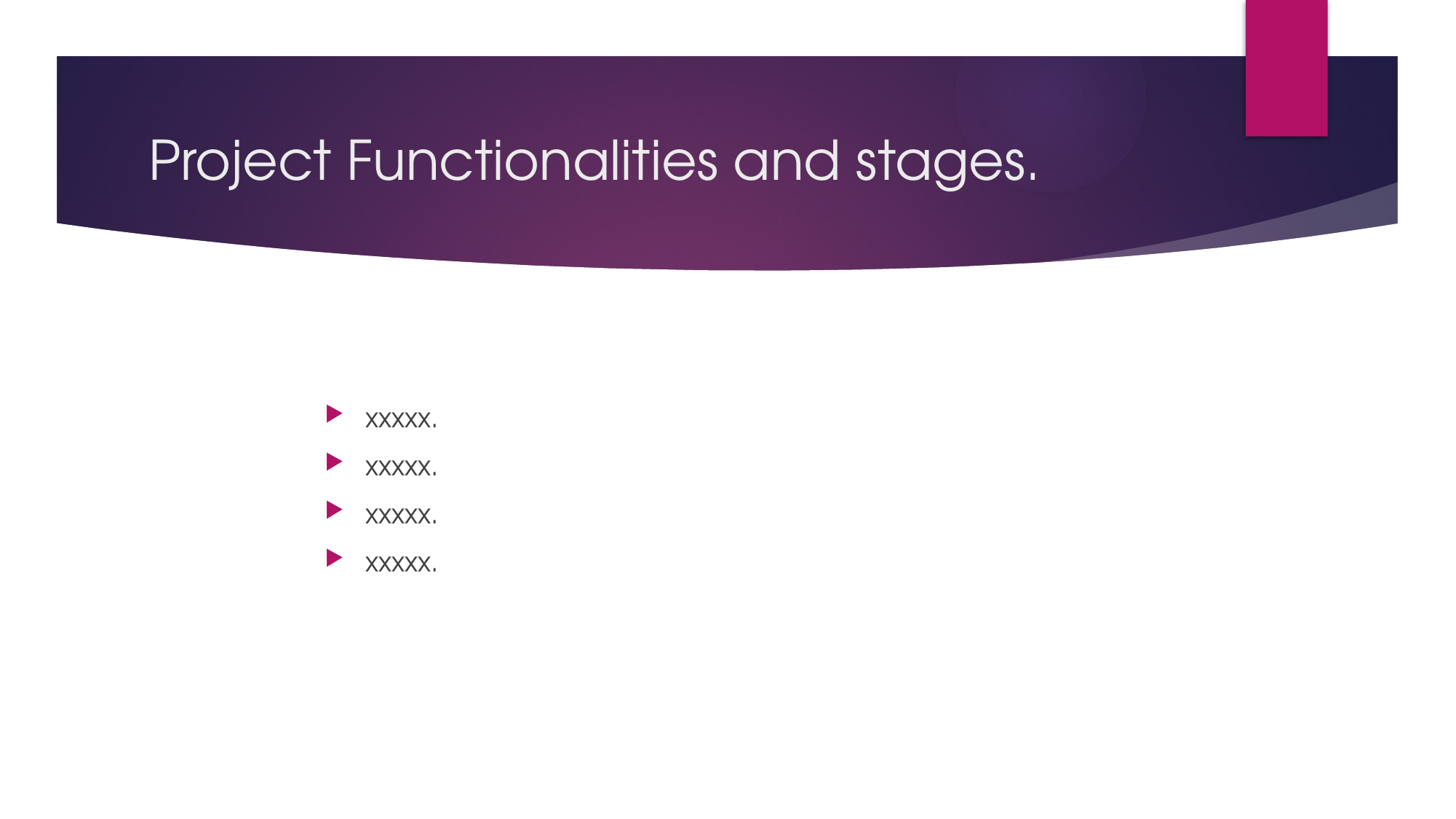

# Project Functionalities and stages.
xxxxx.
xxxxx.
xxxxx.
xxxxx.